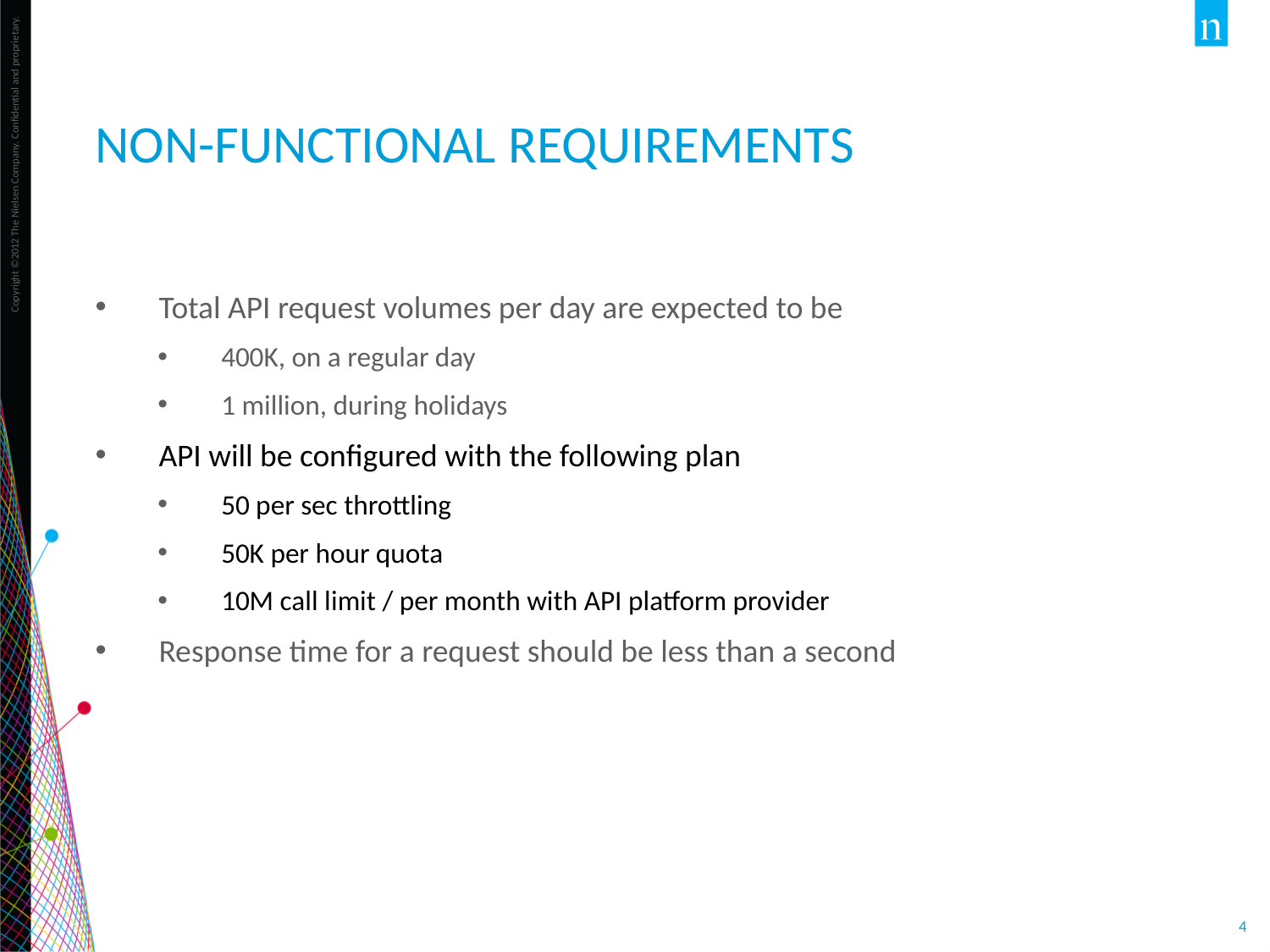

# Non-functional requirements

Total API request volumes per day are expected to be
400K, on a regular day
1 million, during holidays
API will be configured with the following plan
50 per sec throttling
50K per hour quota
10M call limit / per month with API platform provider
Response time for a request should be less than a second